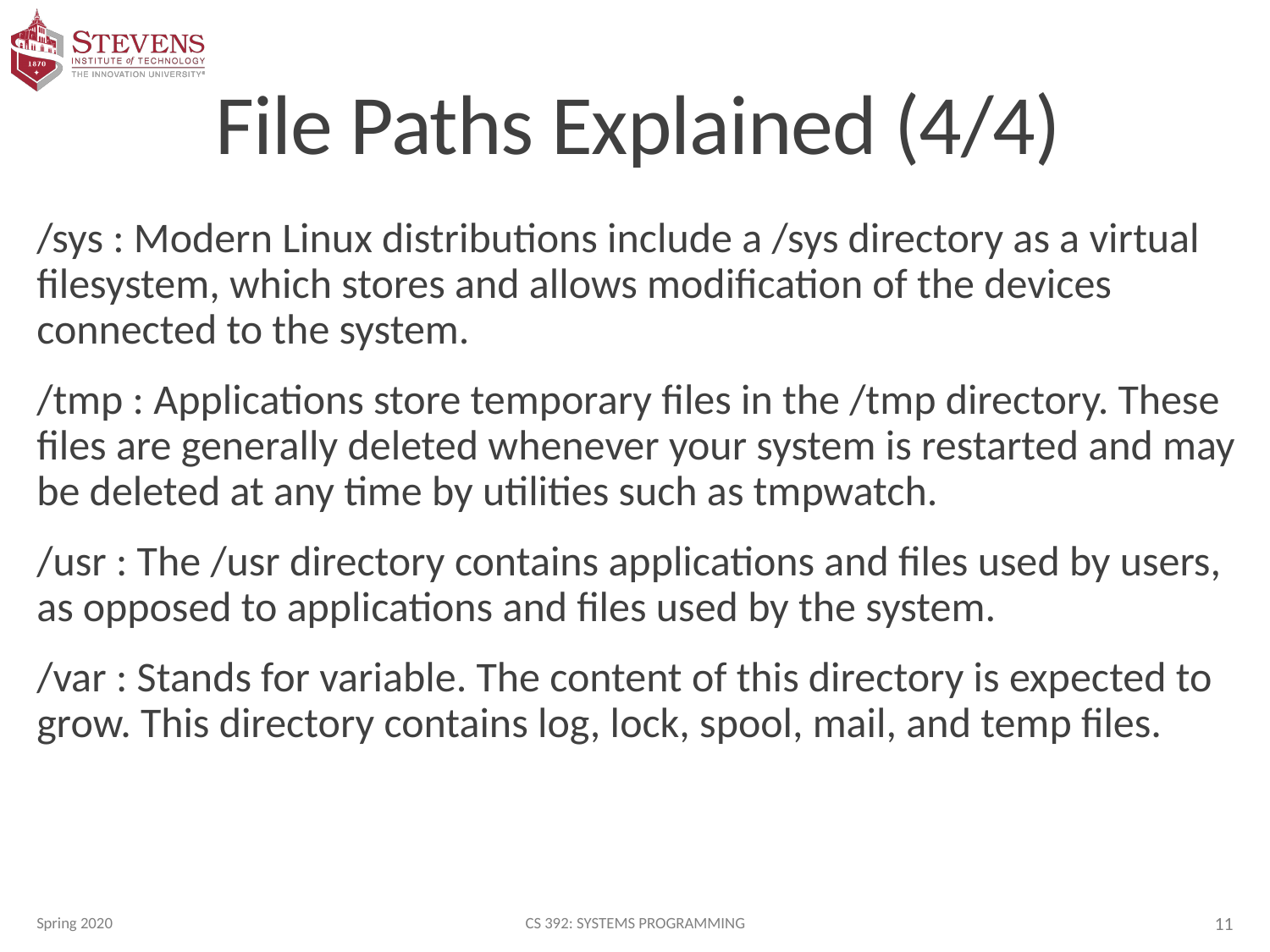

# File Paths Explained (4/4)
/sys : Modern Linux distributions include a /sys directory as a virtual filesystem, which stores and allows modification of the devices connected to the system.
/tmp : Applications store temporary files in the /tmp directory. These files are generally deleted whenever your system is restarted and may be deleted at any time by utilities such as tmpwatch.
/usr : The /usr directory contains applications and files used by users, as opposed to applications and files used by the system.
/var : Stands for variable. The content of this directory is expected to grow. This directory contains log, lock, spool, mail, and temp files.

Spring 2020
CS 392: Systems Programming
11